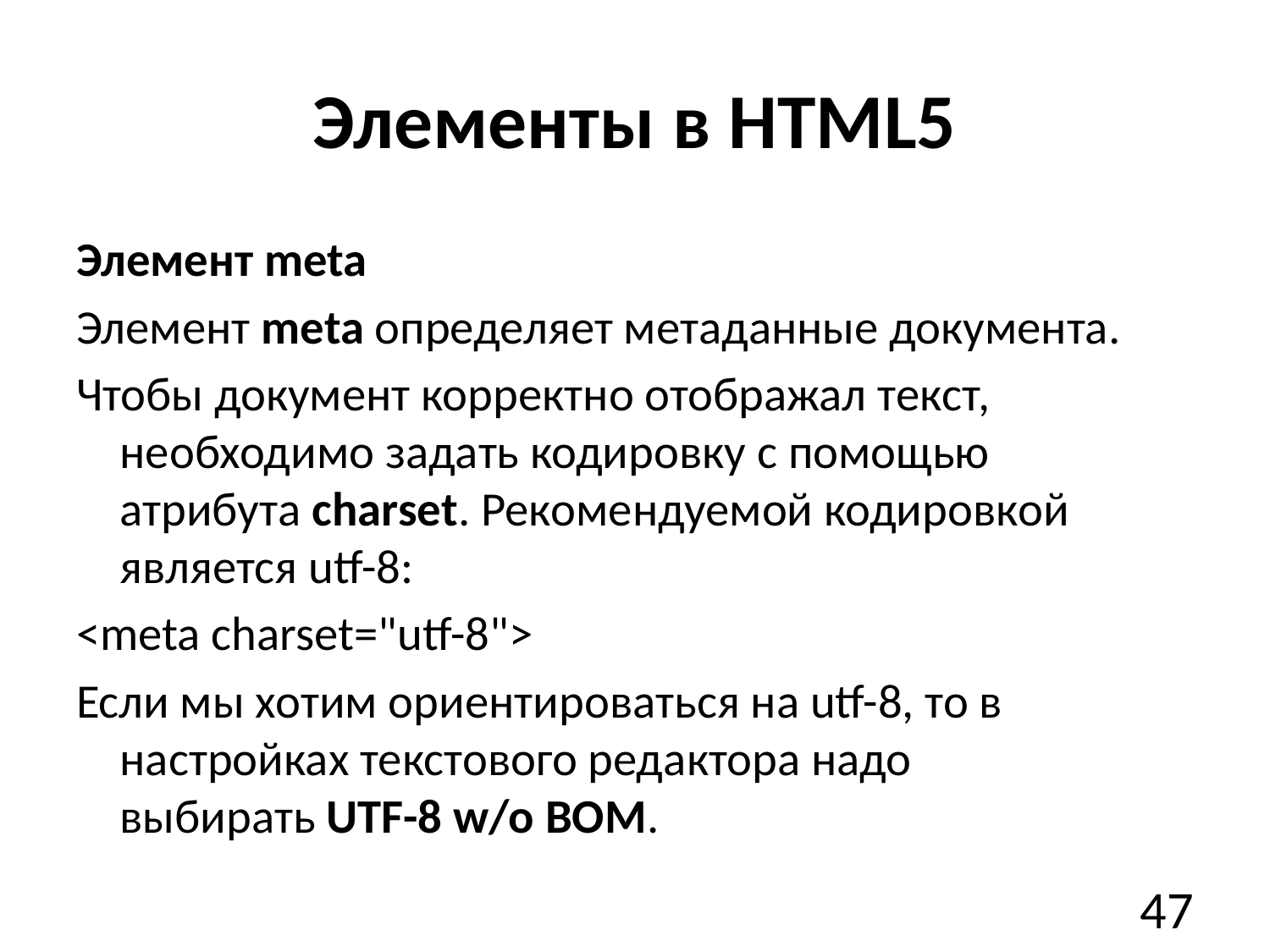

# Элементы в HTML5
Элемент meta
Элемент meta определяет метаданные документа.
Чтобы документ корректно отображал текст, необходимо задать кодировку с помощью атрибута charset. Рекомендуемой кодировкой является utf-8:
<meta charset="utf-8">
Если мы хотим ориентироваться на utf-8, то в настройках текстового редактора надо выбирать UTF-8 w/o BOM.
47